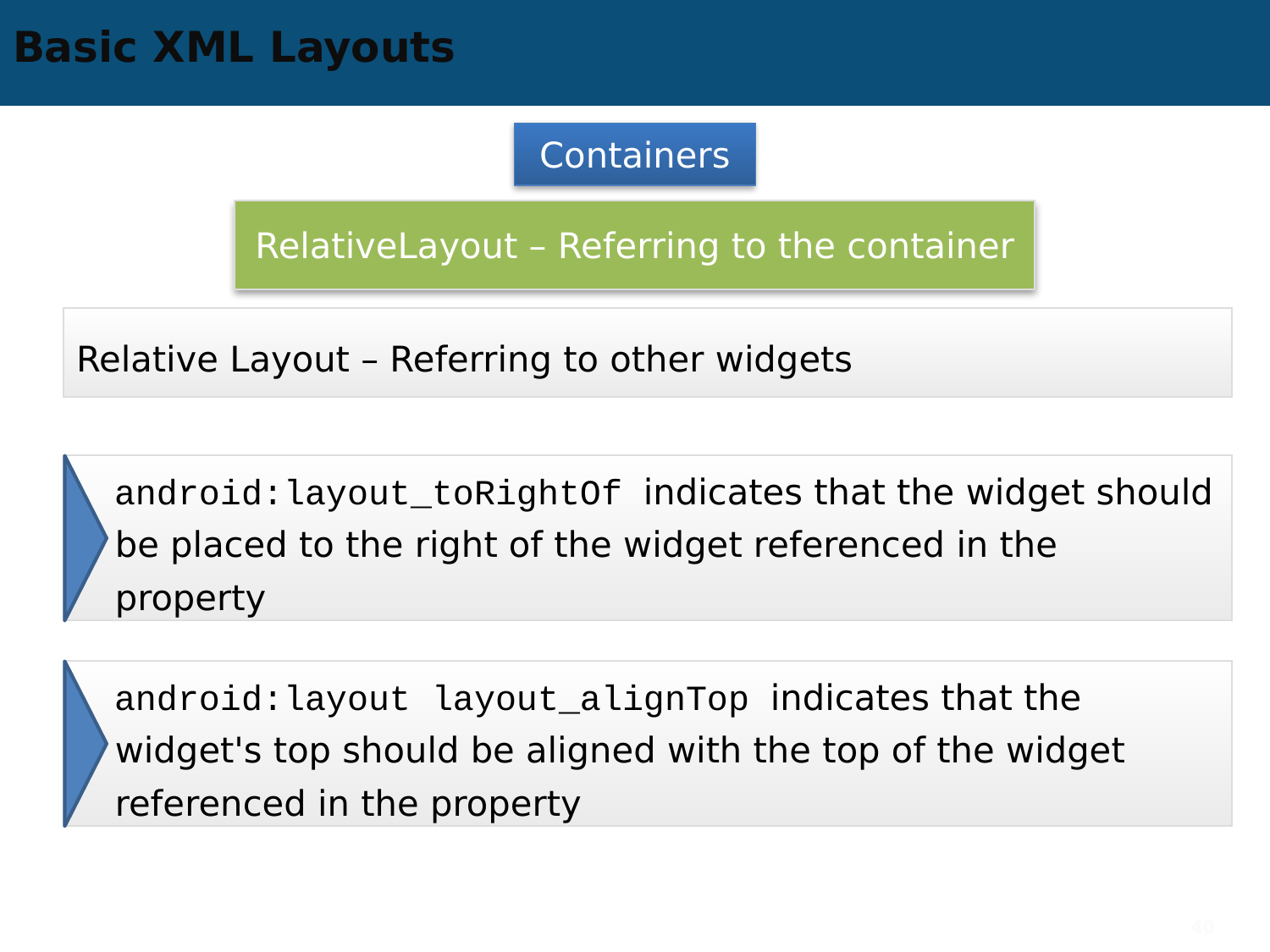

# Basic XML Layouts
Containers
RelativeLayout – Referring to the container
Relative Layout – Referring to other widgets
android:layout_toRightOf indicates that the widget should be placed to the right of the widget referenced in the property

android:layout layout_alignTop indicates that the widget's top should be aligned with the top of the widget referenced in the property